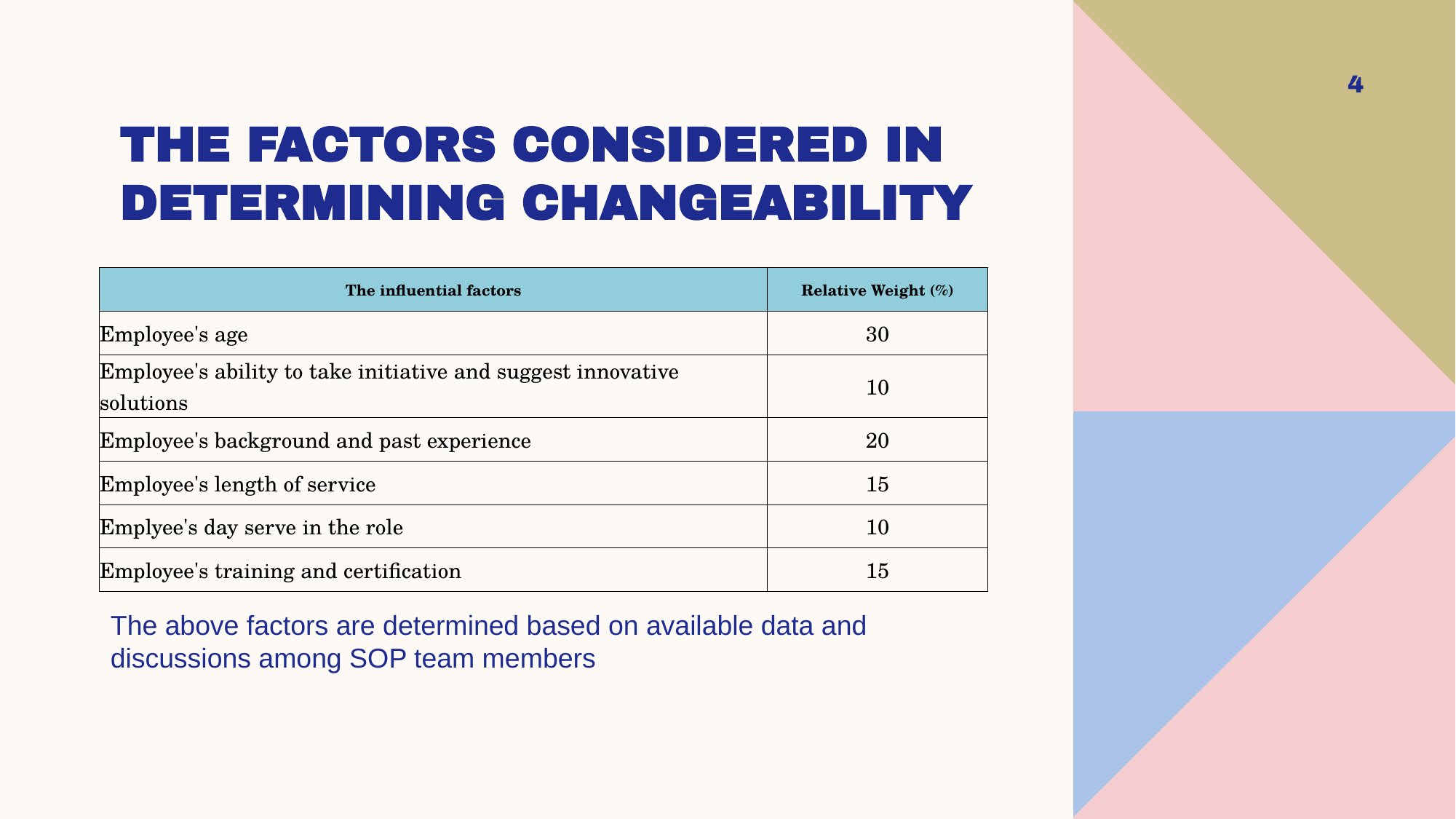

4
# The factors considered in determining changeability
| The influential factors | Relative Weight (%) |
| --- | --- |
| Employee's age | 30 |
| Employee's ability to take initiative and suggest innovative solutions | 10 |
| Employee's background and past experience | 20 |
| Employee's length of service | 15 |
| Emplyee's day serve in the role | 10 |
| Employee's training and certification | 15 |
The above factors are determined based on available data and discussions among SOP team members